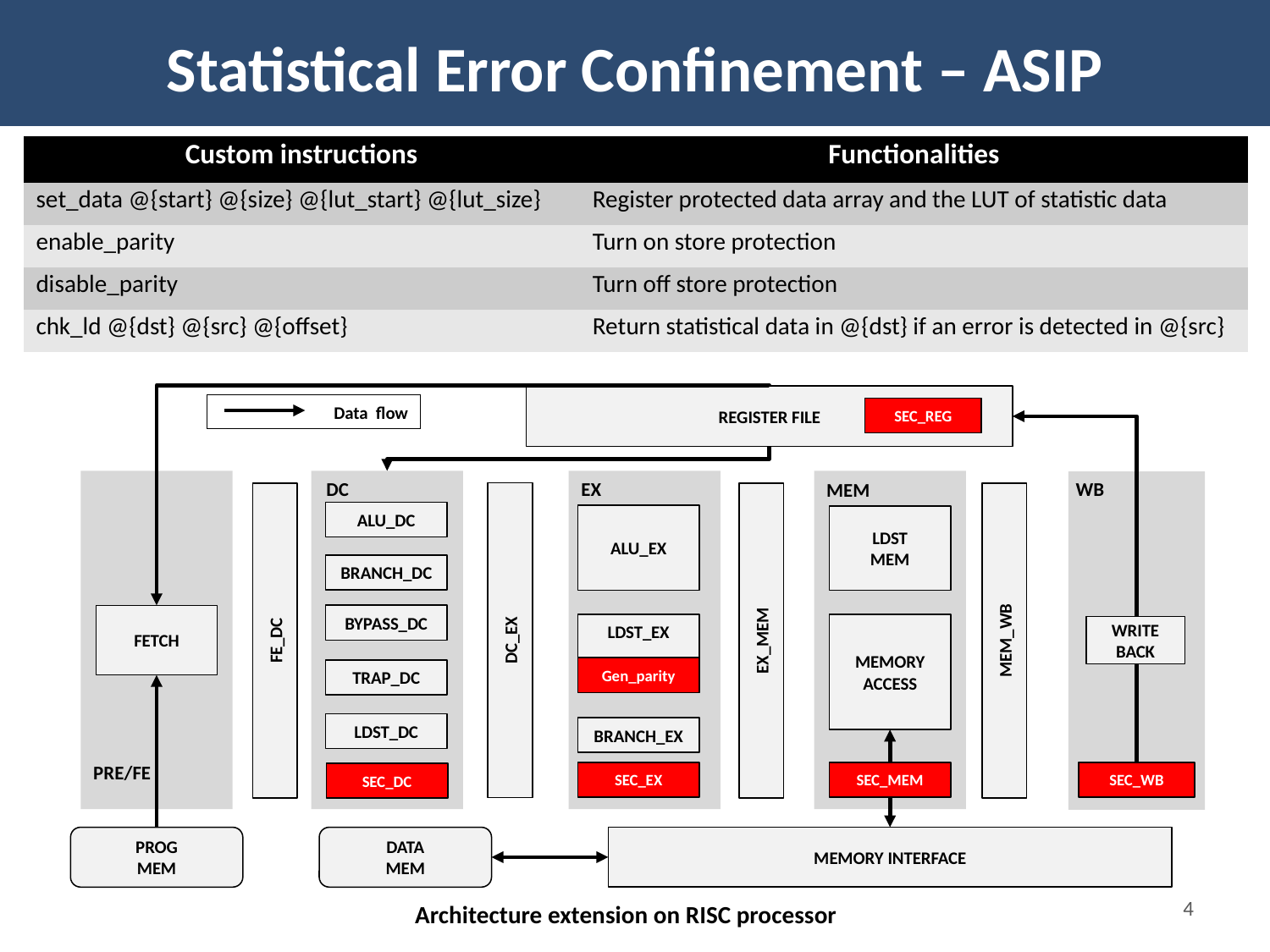

# Statistical Error Confinement – ASIP
| Custom instructions | Functionalities |
| --- | --- |
| set\_data @{start} @{size} @{lut\_start} @{lut\_size} | Register protected data array and the LUT of statistic data |
| enable\_parity | Turn on store protection |
| disable\_parity | Turn off store protection |
| chk\_ld @{dst} @{src} @{offset} | Return statistical data in @{dst} if an error is detected in @{src} |
REGISTER FILE
Data  flow
SEC_REG
DC

EX
WB

MEM
ALU_DC
ALU_EX
LDST
MEM
BRANCH_DC
FETCH
BYPASS_DC
LDST_EX
MEMORY
ACCESS
WRITE
BACK
DC_EX
FE_DC
EX_MEM
MEM_WB
Gen_parity
TRAP_DC
LDST_DC
BRANCH_EX
PRE/FE
SEC_WB
SEC_EX
SEC_MEM
SEC_DC
DATA
MEM
PROG
MEM
MEMORY INTERFACE
4
Architecture extension on RISC processor